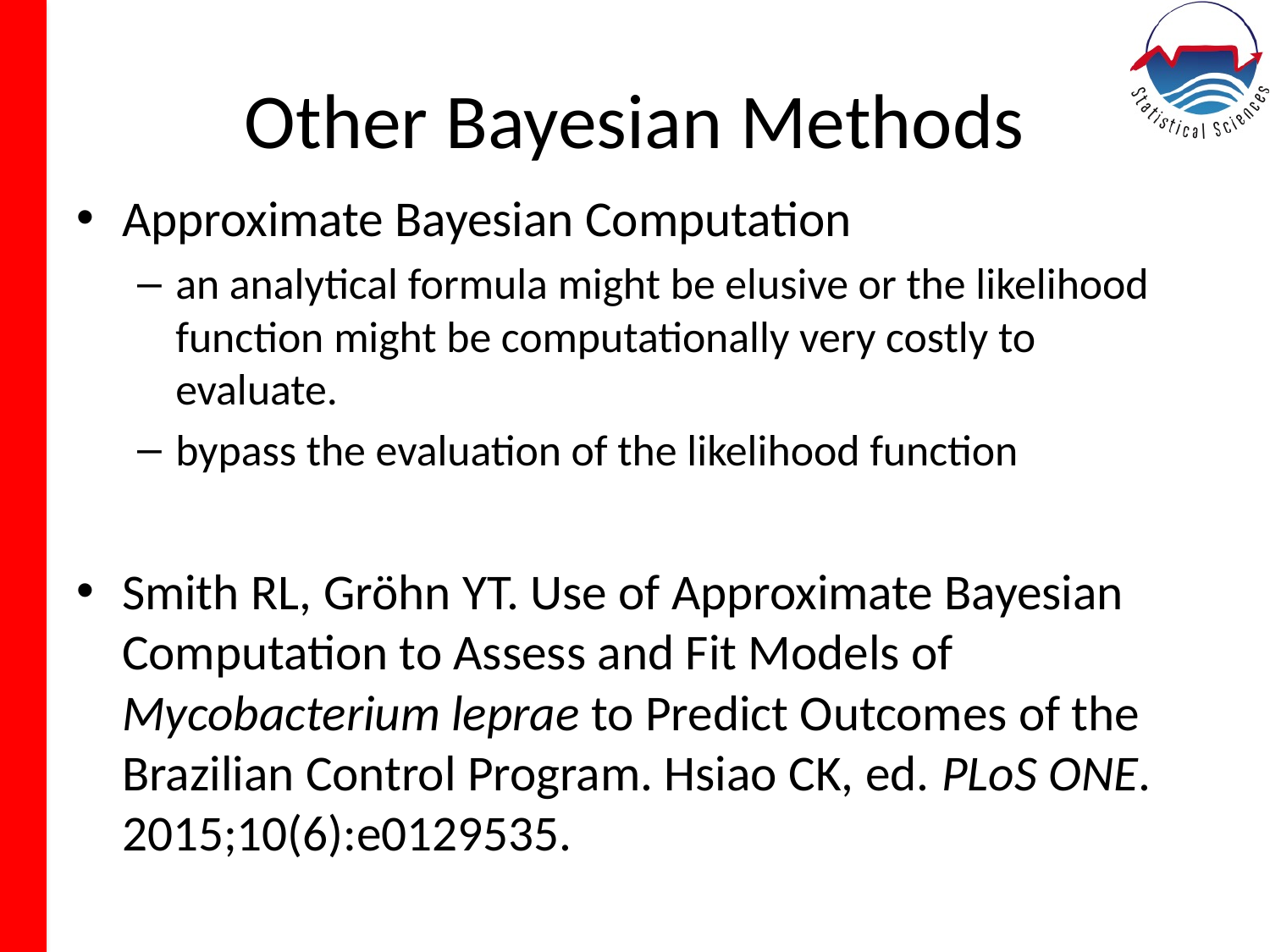

# Other Bayesian Methods
Approximate Bayesian Computation
an analytical formula might be elusive or the likelihood function might be computationally very costly to evaluate.
bypass the evaluation of the likelihood function

Smith RL, Gröhn YT. Use of Approximate Bayesian Computation to Assess and Fit Models of Mycobacterium leprae to Predict Outcomes of the Brazilian Control Program. Hsiao CK, ed. PLoS ONE. 2015;10(6):e0129535.